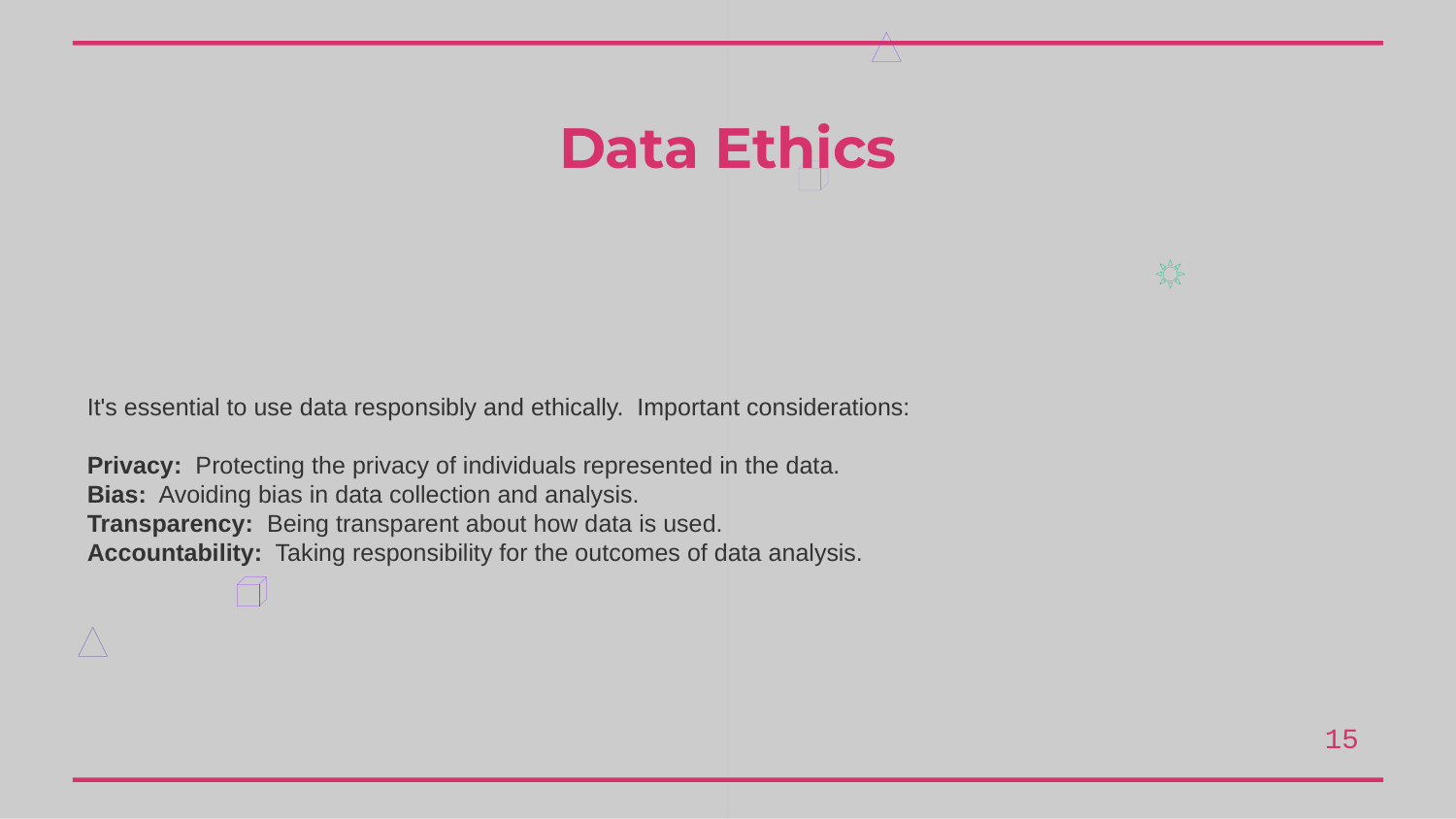

Data Ethics

It's essential to use data responsibly and ethically.  Important considerations:

Privacy:  Protecting the privacy of individuals represented in the data.
Bias:  Avoiding bias in data collection and analysis.
Transparency:  Being transparent about how data is used.
Accountability:  Taking responsibility for the outcomes of data analysis.

15